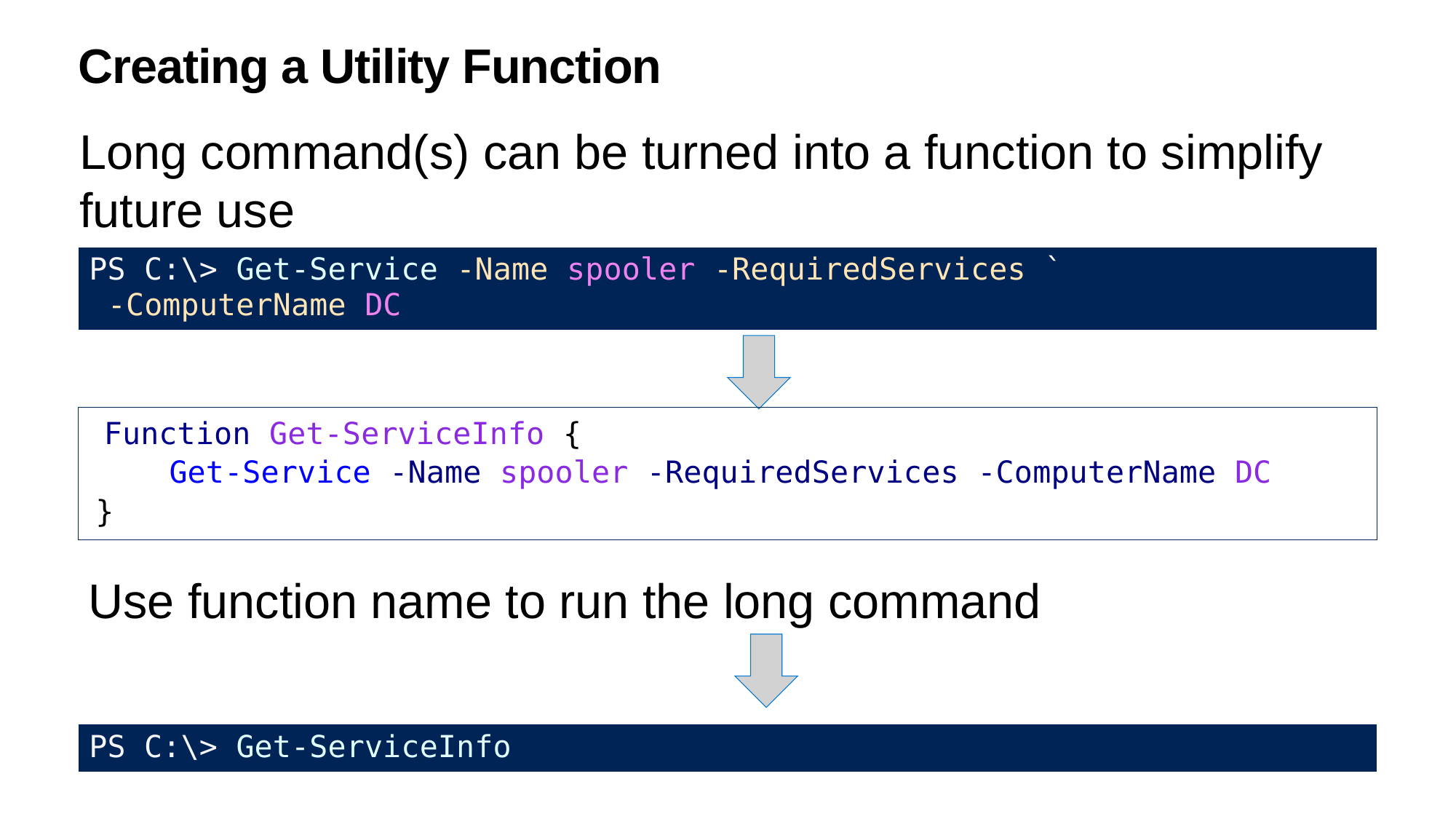

# Creating a Utility Function
Long command(s) can be turned into a function to simplify future use
| PS C:\> Get-Service -Name spooler -RequiredServices ` -ComputerName DC |
| --- |

 Function Get-ServiceInfo {
    Get-Service -Name spooler -RequiredServices -ComputerName DC
}
Use function name to run the long command

| PS C:\> Get-ServiceInfo |
| --- |